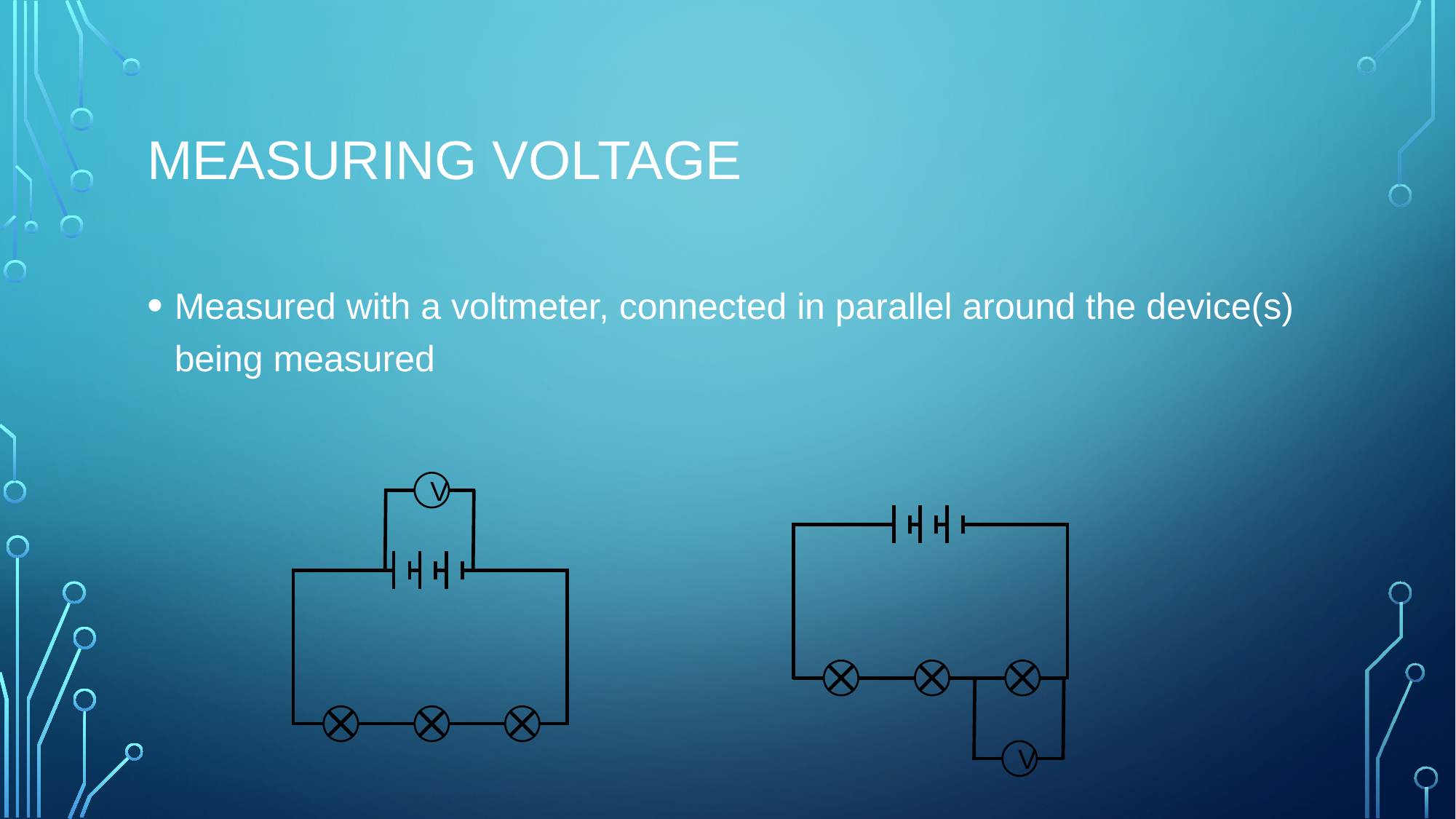

# Measuring voltage
Measured with a voltmeter, connected in parallel around the device(s) being measured
V

V